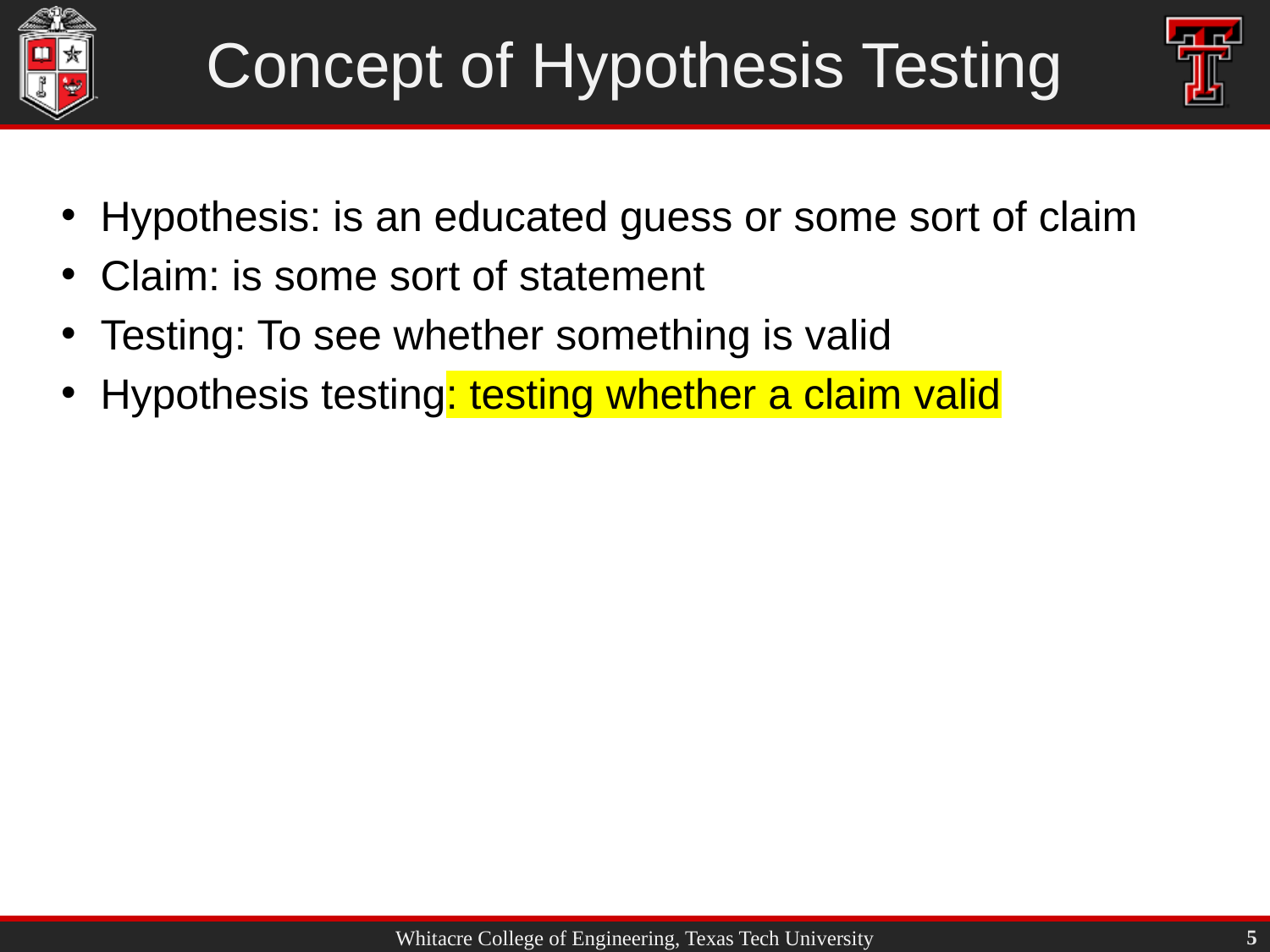

# Concept of Hypothesis Testing
Hypothesis: is an educated guess or some sort of claim
Claim: is some sort of statement
Testing: To see whether something is valid
Hypothesis testing: testing whether a claim valid
5